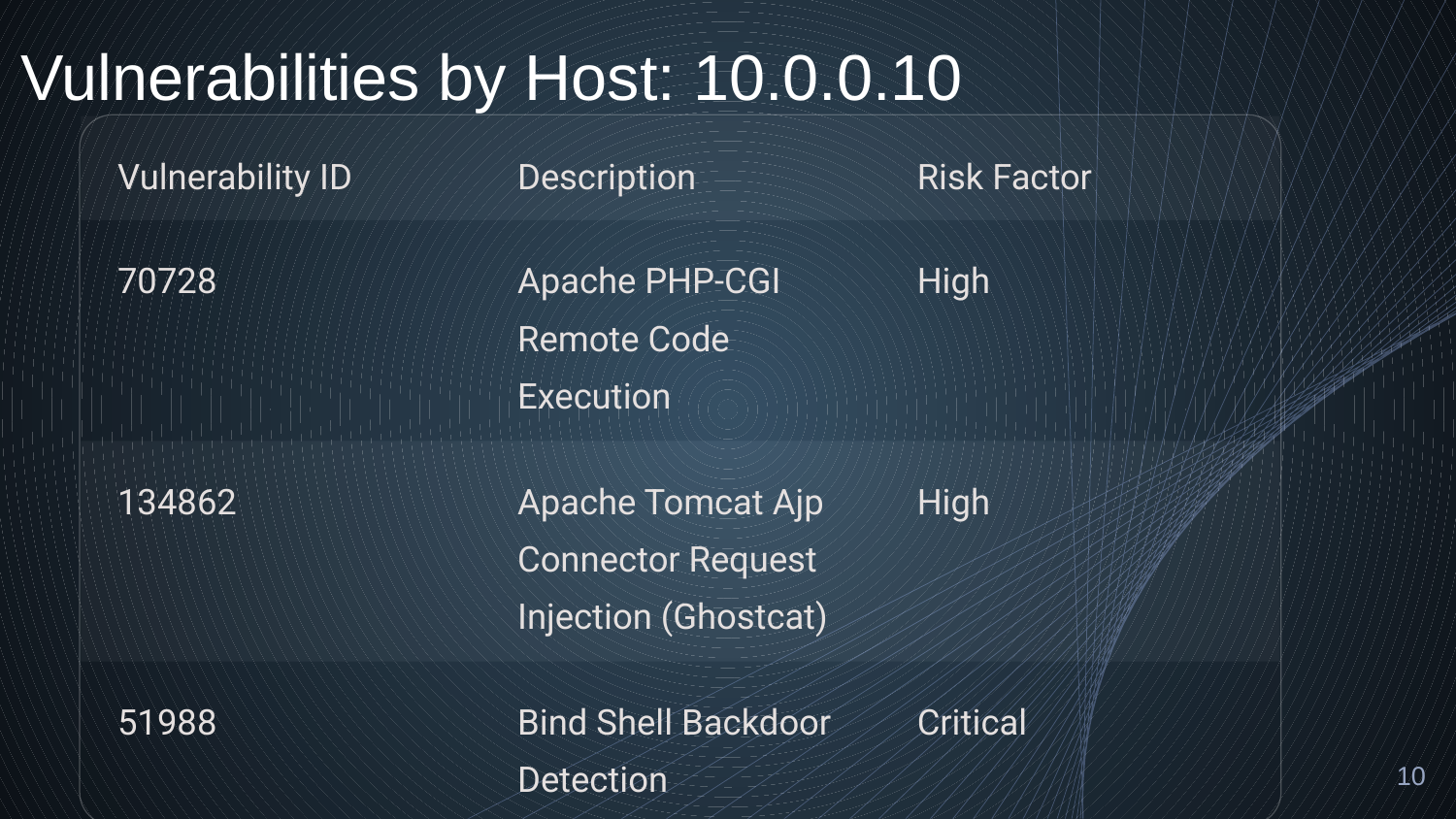

Vulnerabilities by Host: 10.0.0.10

Vulnerability ID
Description
Risk Factor

70728
Apache PHP-CGI Remote Code Execution
High

134862
Apache Tomcat Ajp Connector Request Injection (Ghostcat)
High

51988
Bind Shell Backdoor Detection
Critical
10